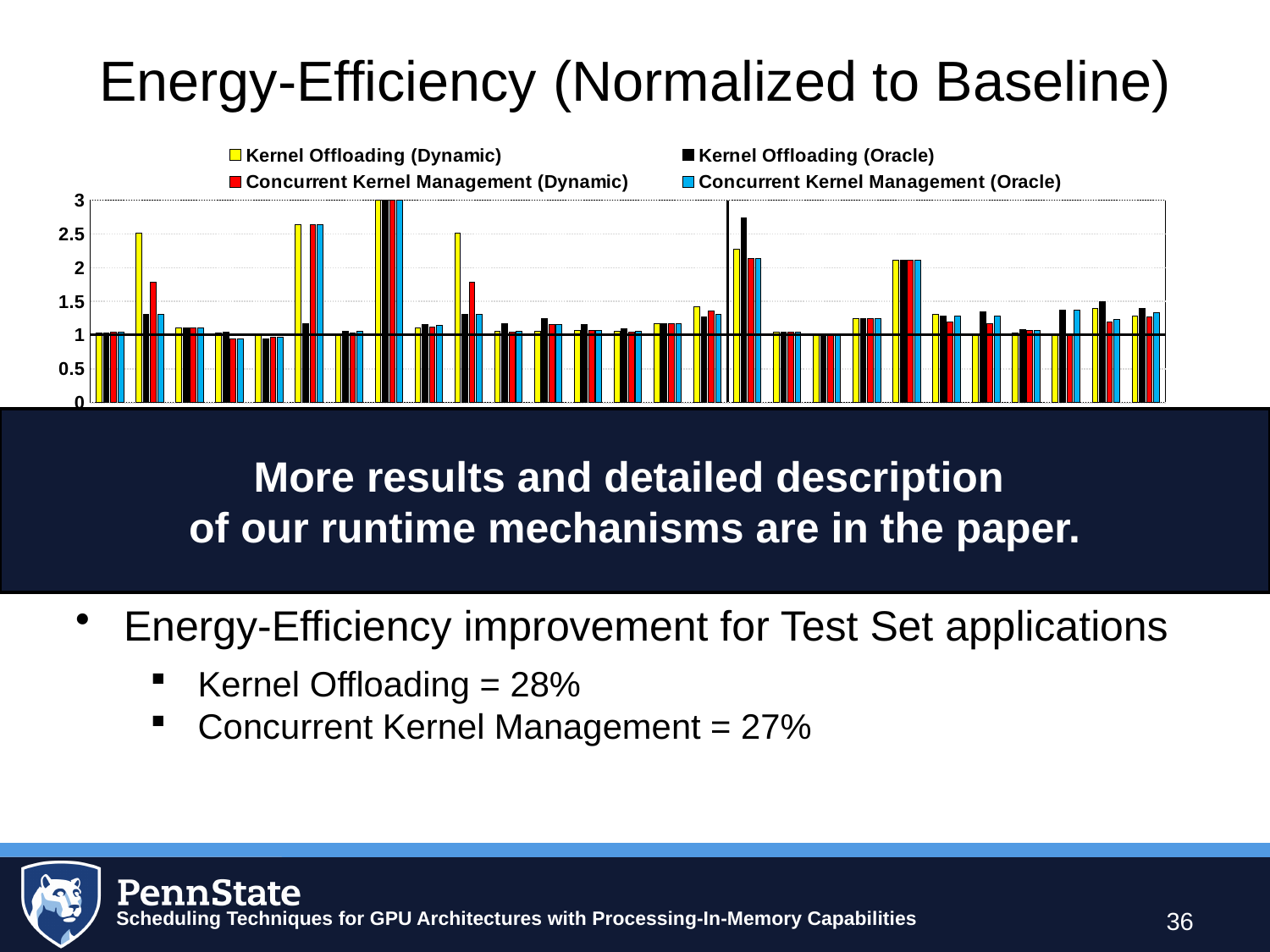

# Energy-Efficiency (Normalized to Baseline)

### Chart

| Category | Kernel Offloading (Dynamic) | Kernel Offloading (Oracle) | Concurrent Kernel Management (Dynamic) | Concurrent Kernel Management (Oracle) |
|---|---|---|---|---|
| BFS | 1.033753036624655 | 1.033753036624655 | 1.041307206696626 | 1.041681280233232 |
| BICG | 2.509260017814578 | 1.306143591628863 | 1.786791064170681 | 1.306143591628863 |
| BLK | 1.106948518661703 | 1.106948518661703 | 1.106948518661703 | 1.106948518661703 |
| CCL | 1.032117396862938 | 1.049261090882558 | 0.95 | 0.95 |
| CONV | 1.015974880940741 | 0.938682768154669 | 0.970288285638743 | 0.970288285638743 |
| CORR | 2.636360038630712 | 1.16907985930768 | 2.636360038630712 | 2.636360038630712 |
| FDTD | 0.999166394371883 | 1.0538070248322 | 1.027770588513926 | 1.0538070248322 |
| GRAM | 5.946238806574532 | 5.946238806574532 | 5.946238806574532 | 5.946238806574532 |
| LUH | 1.109929500167707 | 1.152429902993213 | 1.120057488144988 | 1.149721199484908 |
| MVT | 2.509885528198603 | 1.304326503714112 | 1.78616248786923 | 1.304326503714112 |
| PR | 1.056250129502816 | 1.173436888143892 | 1.05 | 1.056250129502816 |
| RED | 1.05347210777004 | 1.249684984616693 | 1.157453072677644 | 1.157453072677644 |
| SCP | 1.065690189164237 | 1.160178620844065 | 1.065690189164237 | 1.065690189164237 |
| SLA | 1.050953392249075 | 1.091734418671015 | 1.050476696124537 | 1.050953392249075 |
| STRM | 1.16473506365461 | 1.16473506365461 | 1.16473506365461 | 1.16473506365461 |
| GMean | 1.419137586947275 | 1.267635386180085 | 1.356572727066432 | 1.306005754216257 |
| APSP | 2.275886271726608 | 2.736513272753212 | 2.14 | 2.14 |
| CFD | 1.043566451894065 | 1.043566451894065 | 1.039925837661402 | 1.039890643576705 |
| CONS | 0.998311173733351 | 0.998311173733351 | 0.998311173733351 | 0.998311173733351 |
| FWT | 1.250195008131965 | 1.250195008131965 | 1.250195008131965 | 1.250195008131965 |
| GUPS | 2.10654995217178 | 2.10654995217178 | 2.10654995217178 | 2.10654995217178 |
| LIB | 1.301666213590911 | 1.280936998555716 | 1.189507218134453 | 1.280936998555716 |
| MST | 1.01610364689855 | 1.342074522226914 | 1.167726560653062 | 1.281919118539292 |
| PVC | 1.030133990153404 | 1.084280918895414 | 1.075091081854242 | 1.073304320737737 |
| SP | 1.012981641822366 | 1.369836606208234 | 1.012981641822366 | 1.369836606208234 |
| TRA | 1.398569020772956 | 1.497304151186371 | 1.200913099314246 | 1.235874790045987 |
| GMean | 1.282656291795857 | 1.398929452023496 | 1.266630161169252 | 1.331058494040271 |

More results and detailed description
of our runtime mechanisms are in the paper.
Training Set
Test Set
Energy-Efficiency improvement for Test Set applications
Kernel Offloading = 28%
Concurrent Kernel Management = 27%

36